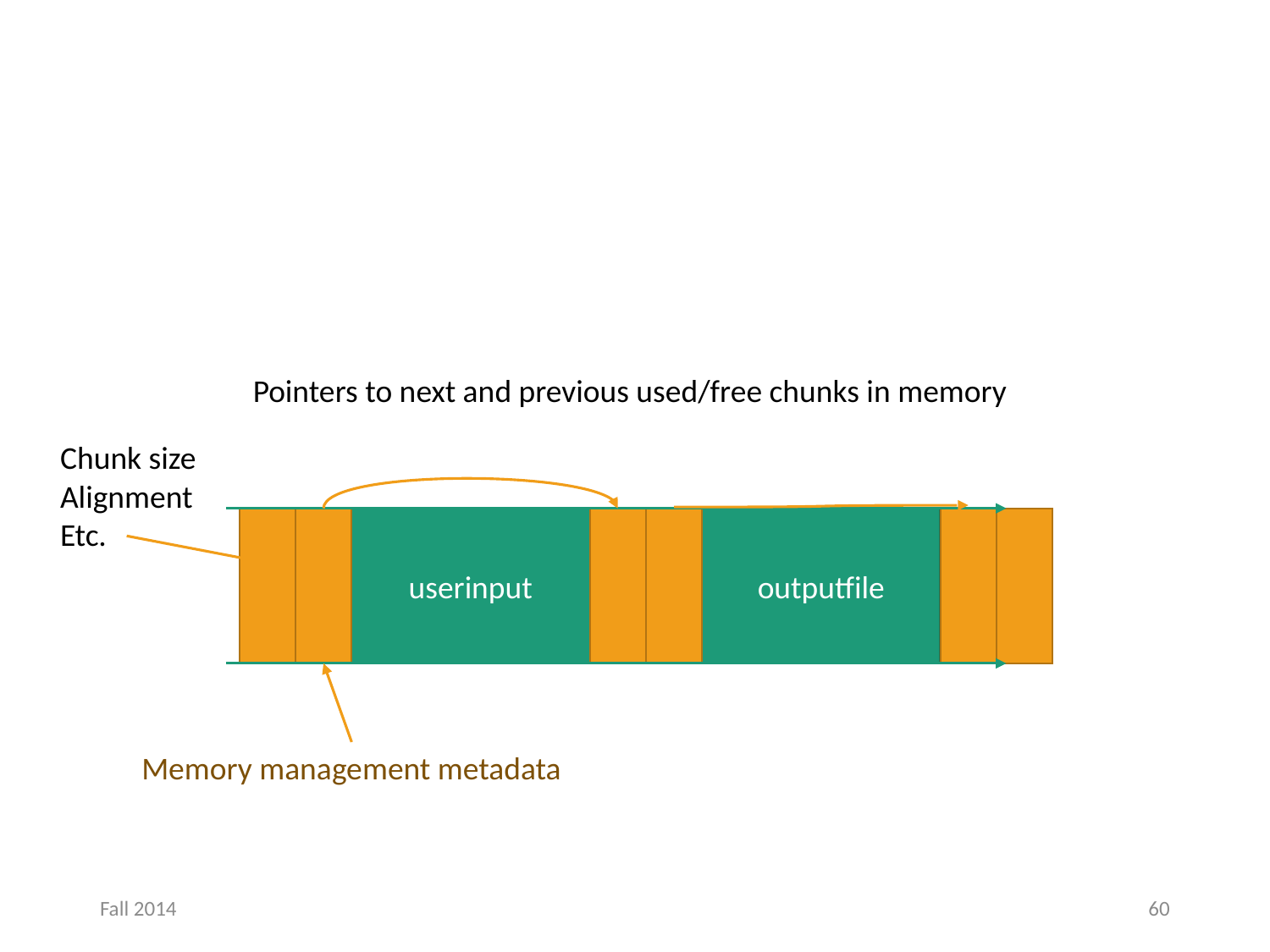

Pointers to next and previous used/free chunks in memory
Chunk size
Alignment
Etc.

outputfile
userinput
HEAP
HEAP
Memory management metadata
Fall 2014
60